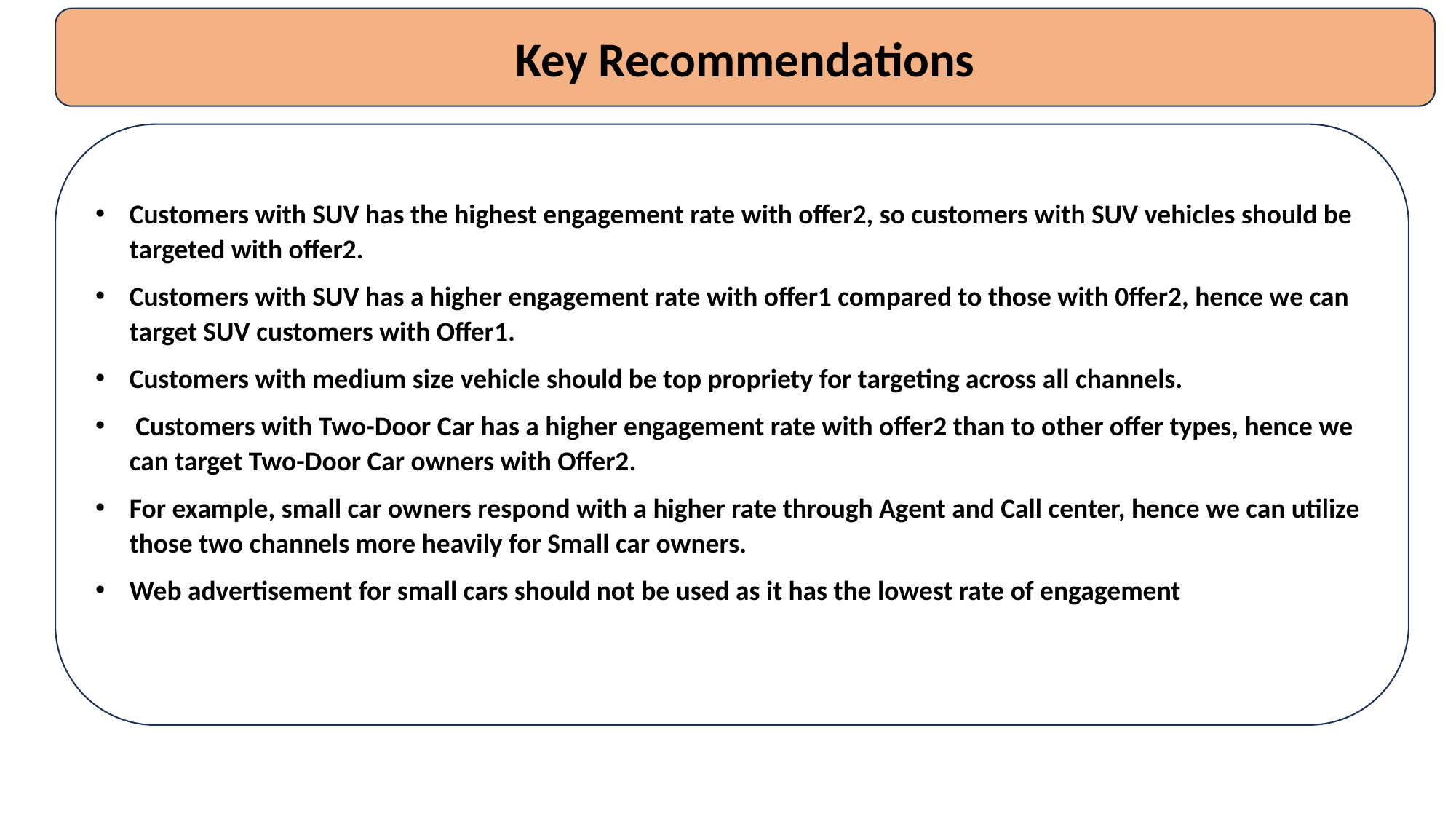

Key Recommendations

Customers with SUV has the highest engagement rate with offer2, so customers with SUV vehicles should be targeted with offer2.
Customers with SUV has a higher engagement rate with offer1 compared to those with 0ffer2, hence we can target SUV customers with Offer1.
Customers with medium size vehicle should be top propriety for targeting across all channels.
 Customers with Two-Door Car has a higher engagement rate with offer2 than to other offer types, hence we can target Two-Door Car owners with Offer2.
For example, small car owners respond with a higher rate through Agent and Call center, hence we can utilize those two channels more heavily for Small car owners.
Web advertisement for small cars should not be used as it has the lowest rate of engagement